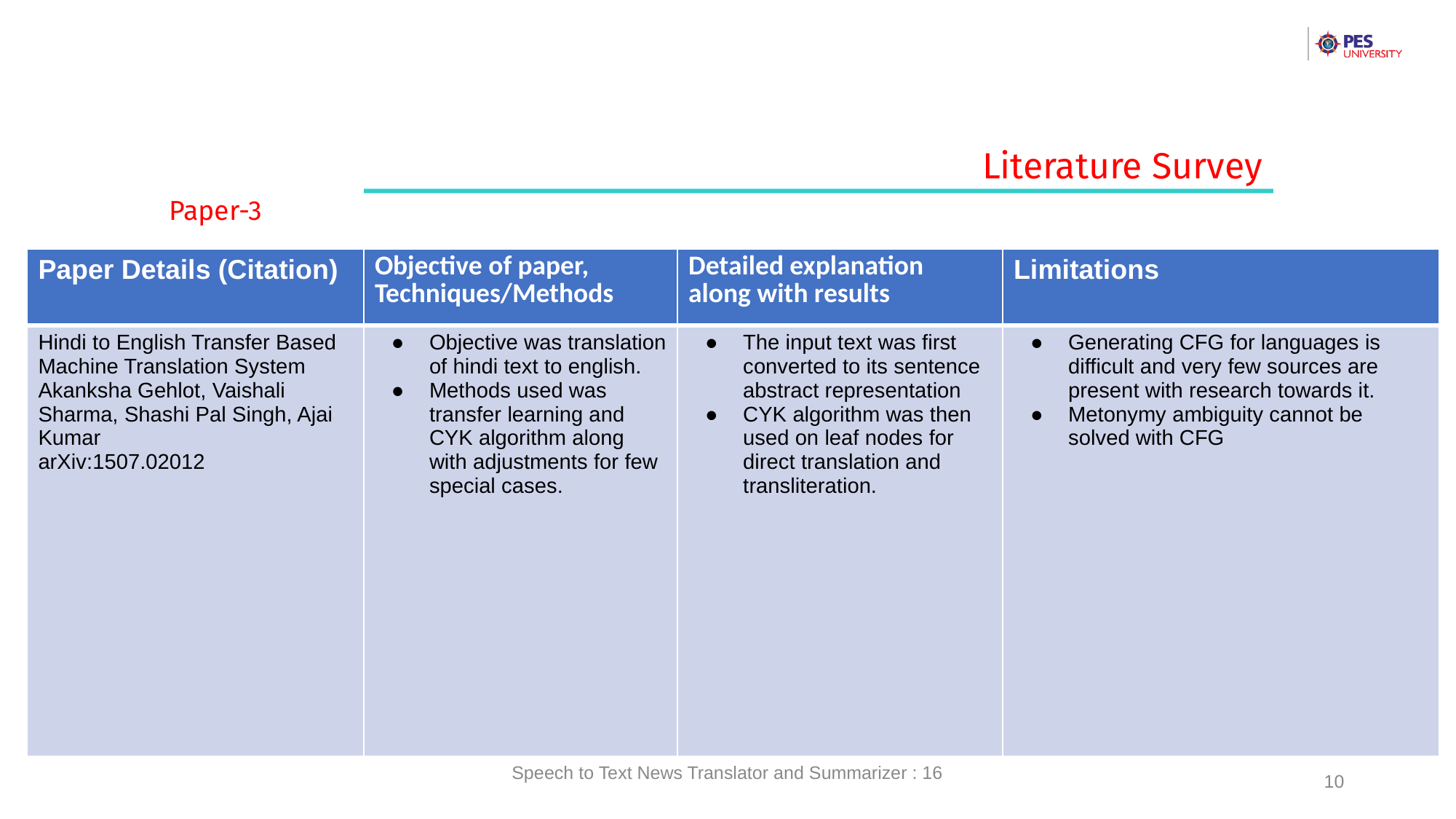

Literature Survey
Paper-3

| Paper Details (Citation) | Objective of paper, Techniques/Methods | Detailed explanation along with results | Limitations |
| --- | --- | --- | --- |
| Hindi to English Transfer Based Machine Translation System Akanksha Gehlot, Vaishali Sharma, Shashi Pal Singh, Ajai Kumar arXiv:1507.02012 | Objective was translation of hindi text to english. Methods used was transfer learning and CYK algorithm along with adjustments for few special cases. | The input text was first converted to its sentence abstract representation CYK algorithm was then used on leaf nodes for direct translation and transliteration. | Generating CFG for languages is difficult and very few sources are present with research towards it. Metonymy ambiguity cannot be solved with CFG |
Speech to Text News Translator and Summarizer : 16

10